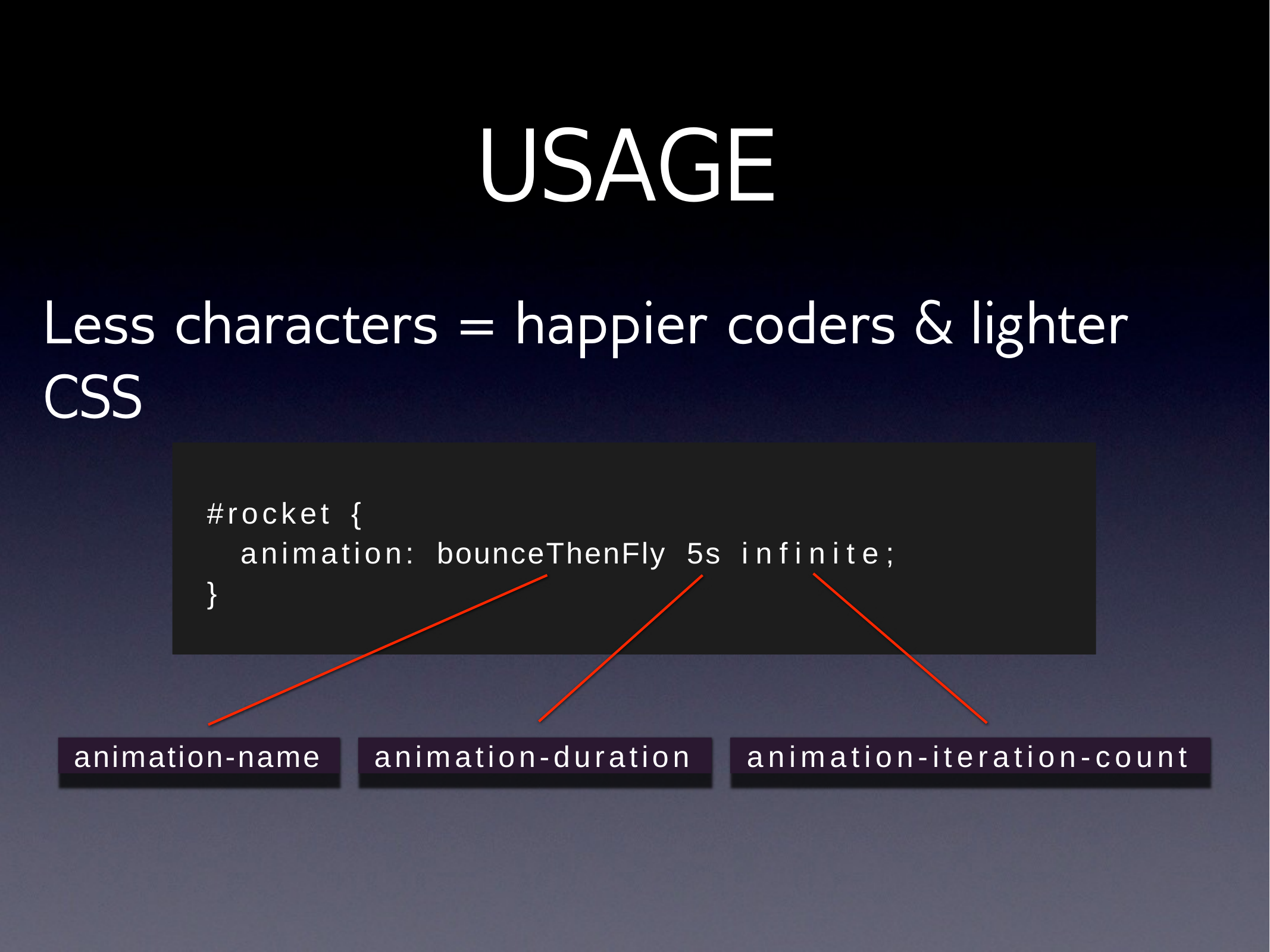

# USAGE
Less characters = happier coders & lighter CSS

#rocket	{
animation:
bounceThenFly
5s	infinite;

}

animation-name
animation-duration
animation-iteration-count